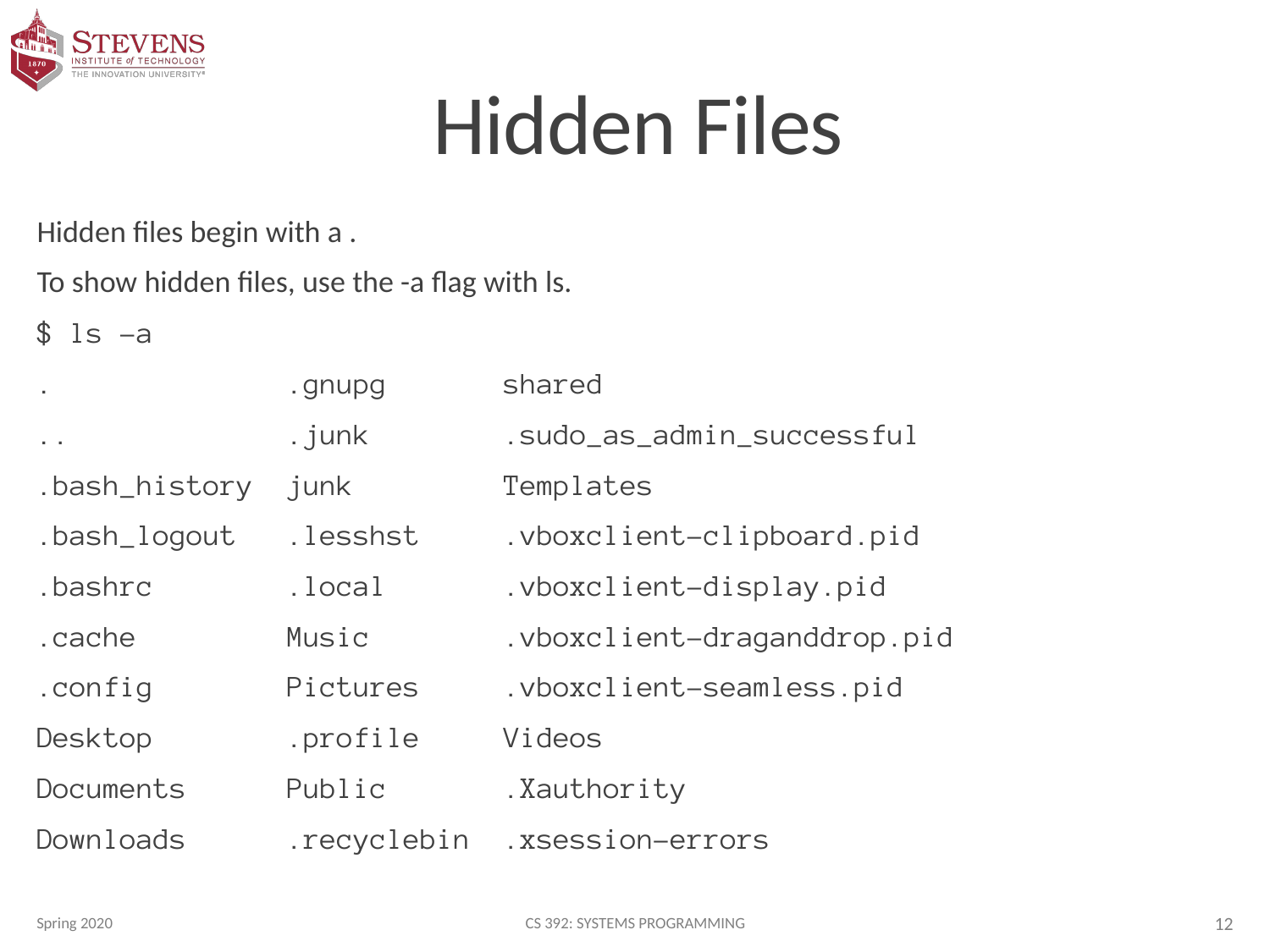

# Hidden Files
Hidden files begin with a .
To show hidden files, use the -a flag with ls.
$ ls -a
.              .gnupg       shared
..             .junk        .sudo_as_admin_successful
.bash_history  junk         Templates
.bash_logout   .lesshst     .vboxclient-clipboard.pid
.bashrc        .local       .vboxclient-display.pid
.cache         Music        .vboxclient-draganddrop.pid
.config        Pictures     .vboxclient-seamless.pid
Desktop        .profile     Videos
Documents      Public       .Xauthority
Downloads      .recyclebin  .xsession-errors
Spring 2020
CS 392: Systems Programming
12